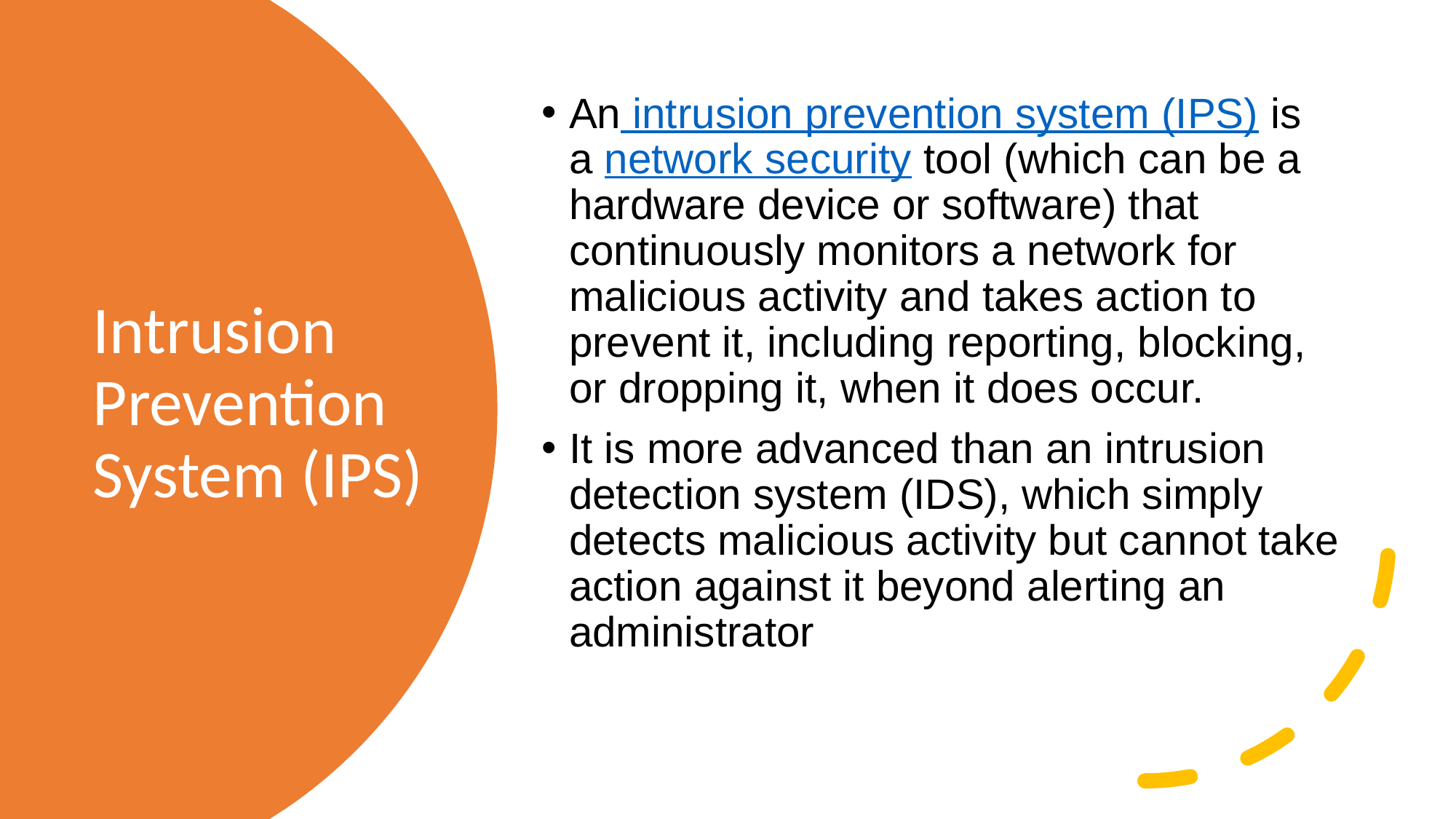

An intrusion prevention system (IPS) is a network security tool (which can be a hardware device or software) that continuously monitors a network for malicious activity and takes action to prevent it, including reporting, blocking, or dropping it, when it does occur.
It is more advanced than an intrusion detection system (IDS), which simply detects malicious activity but cannot take action against it beyond alerting an administrator

# Intrusion Prevention System (IPS)